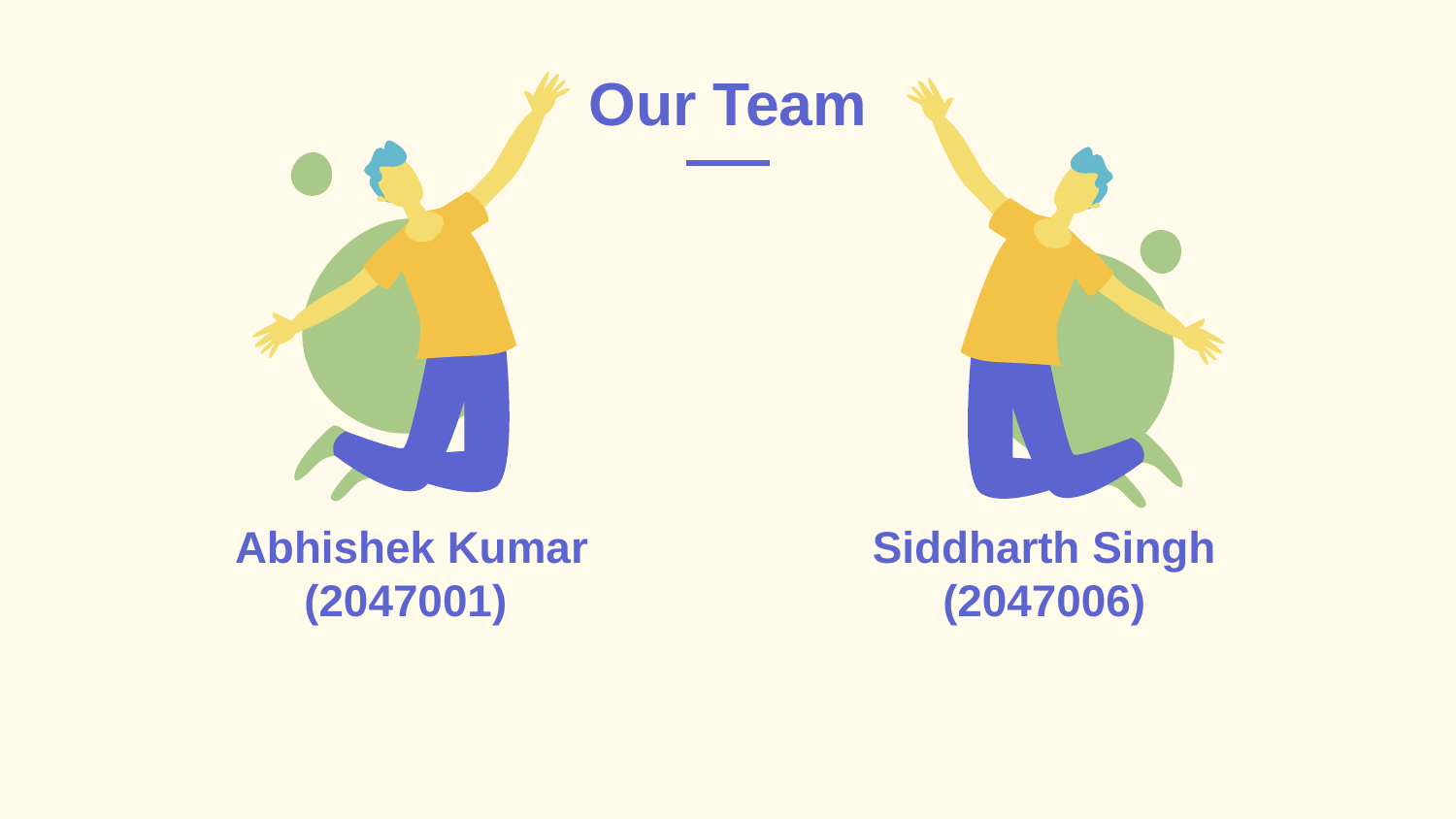

# Our Team

Abhishek Kumar
(2047001)
Siddharth Singh (2047006)